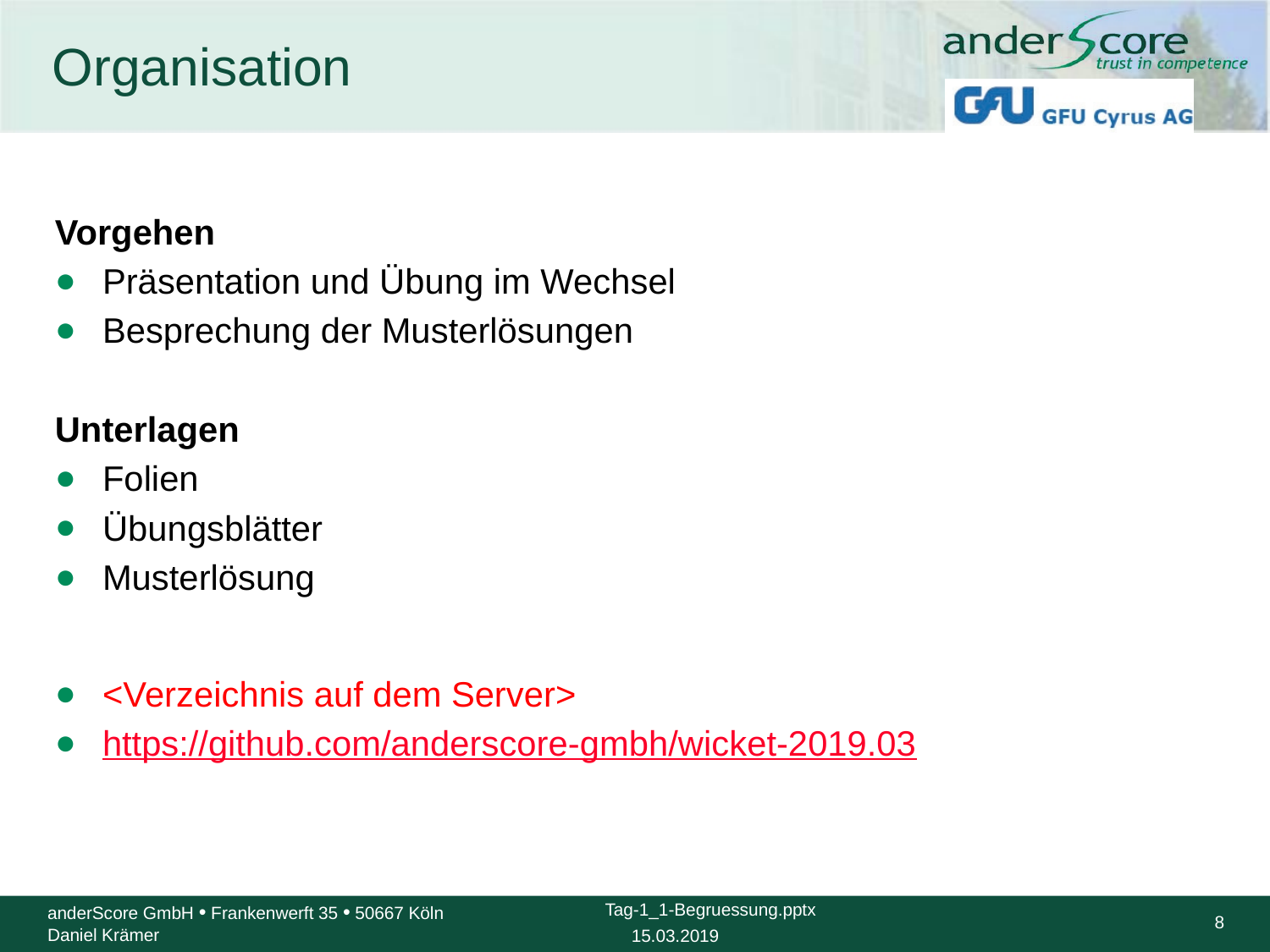

# Organisation
Vorgehen
Präsentation und Übung im Wechsel
Besprechung der Musterlösungen

Unterlagen
Folien
Übungsblätter
Musterlösung

<Verzeichnis auf dem Server>
https://github.com/anderscore-gmbh/wicket-2019.03